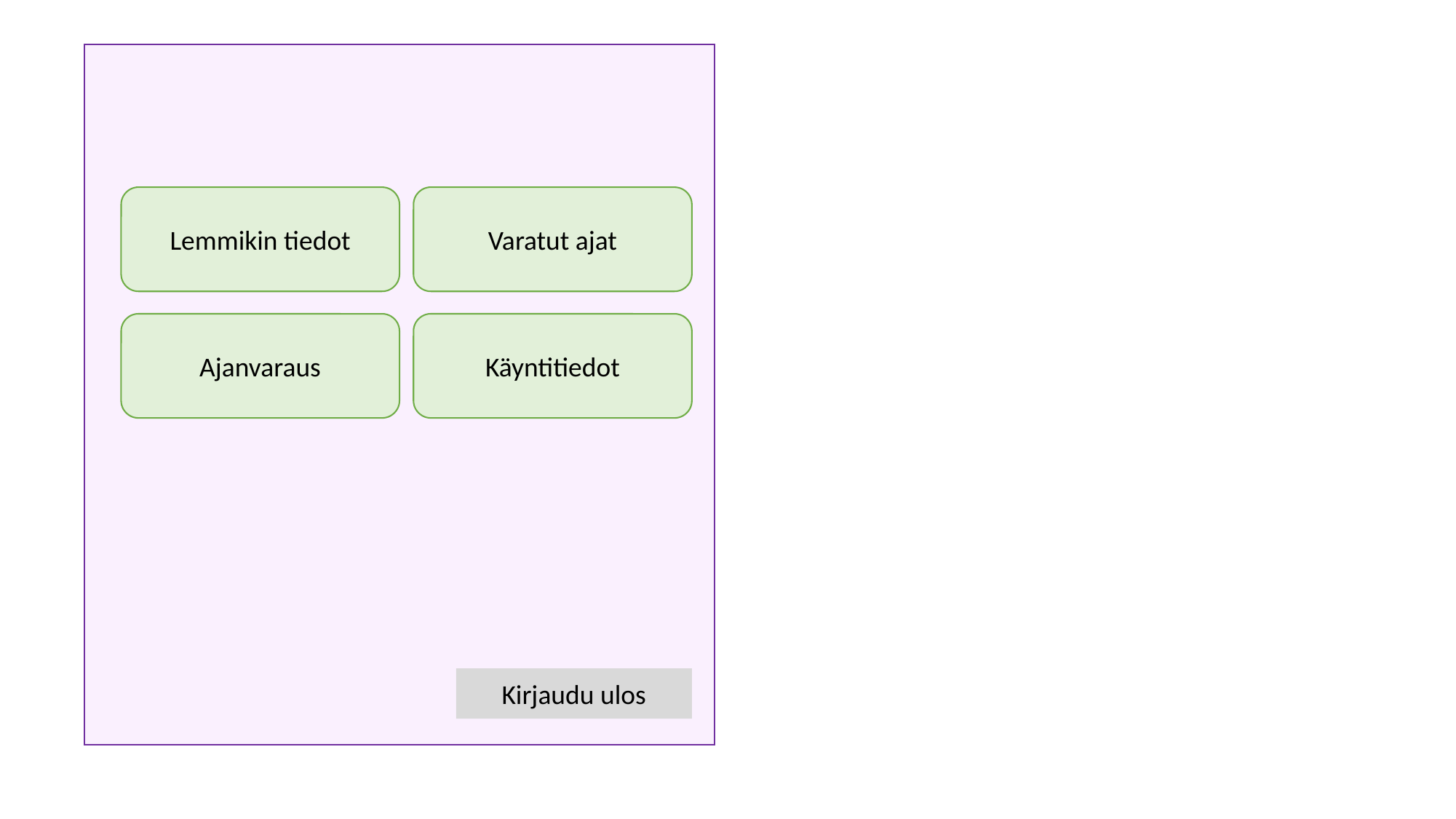

Varatut ajat
Lemmikin tiedot
Käyntitiedot
Ajanvaraus
Kirjaudu ulos